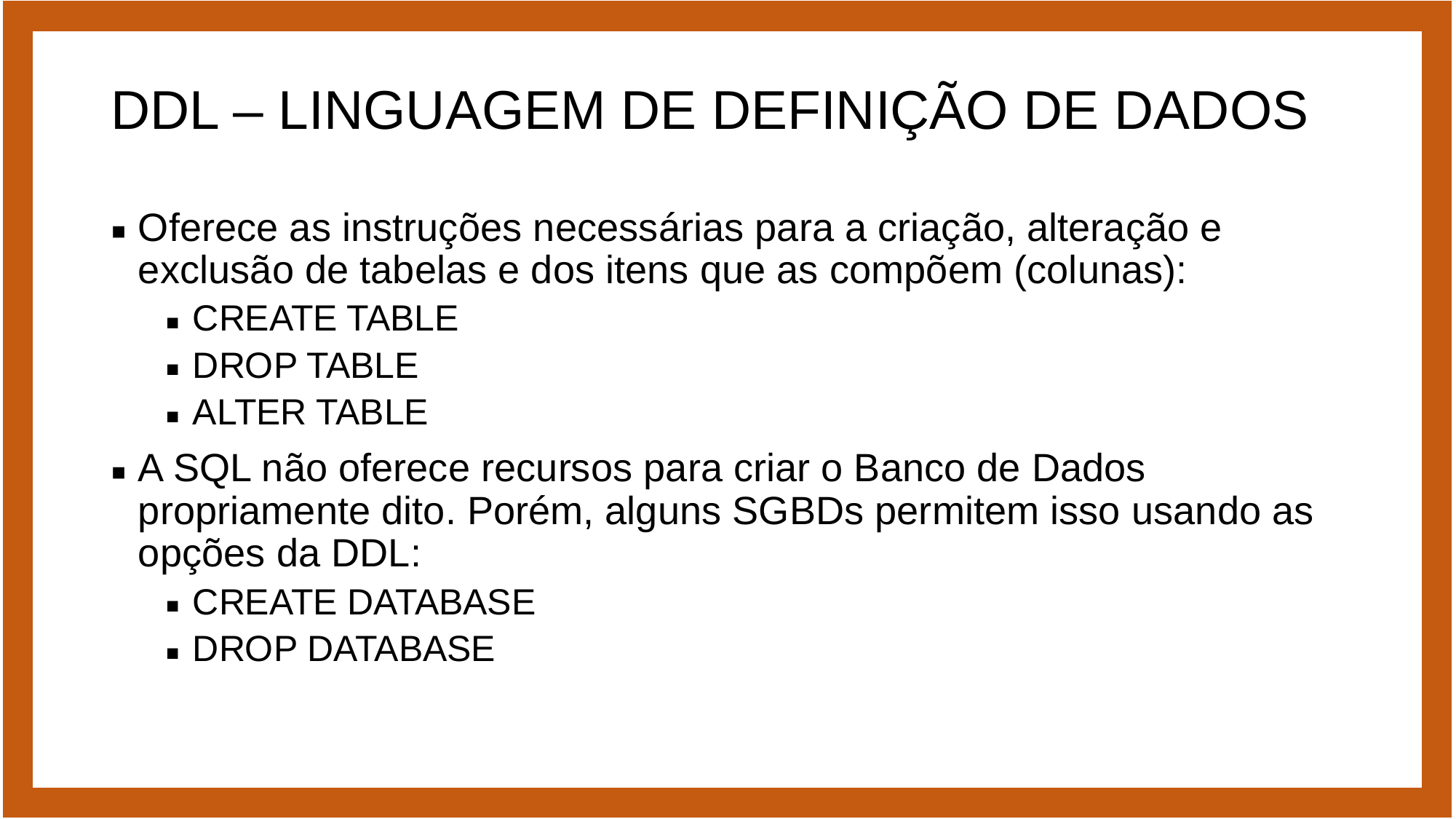

# DDL – LINGUAGEM DE DEFINIÇÃO DE DADOS
Oferece as instruções necessárias para a criação, alteração e exclusão de tabelas e dos itens que as compõem (colunas):
CREATE TABLE
DROP TABLE
ALTER TABLE
A SQL não oferece recursos para criar o Banco de Dados propriamente dito. Porém, alguns SGBDs permitem isso usando as opções da DDL:
CREATE DATABASE
DROP DATABASE